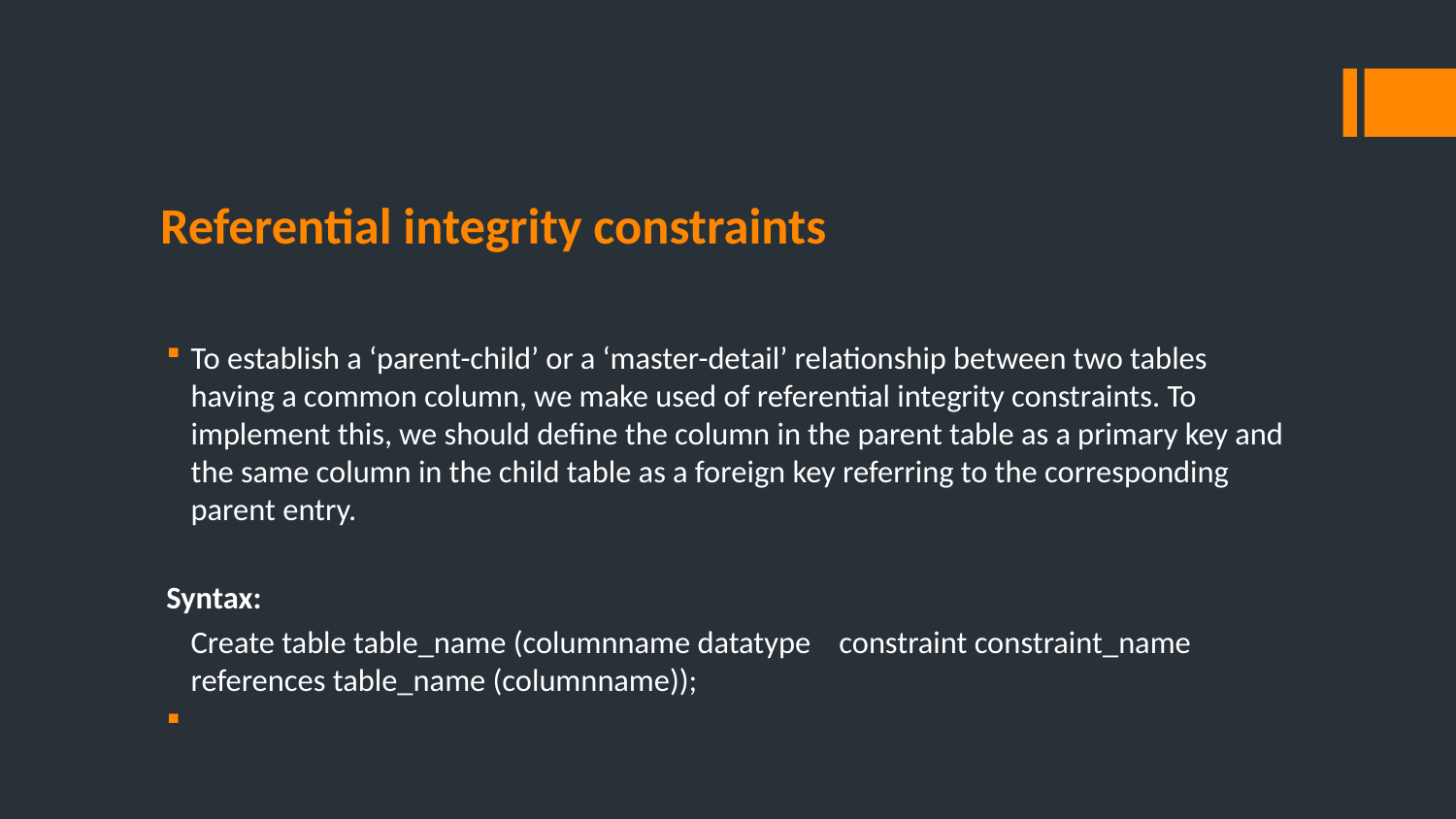

# Referential integrity constraints
To establish a ‘parent-child’ or a ‘master-detail’ relationship between two tables having a common column, we make used of referential integrity constraints. To implement this, we should define the column in the parent table as a primary key and the same column in the child table as a foreign key referring to the corresponding parent entry.

Syntax:
	Create table table_name (columnname datatype    constraint constraint_name references table_name (columnname));